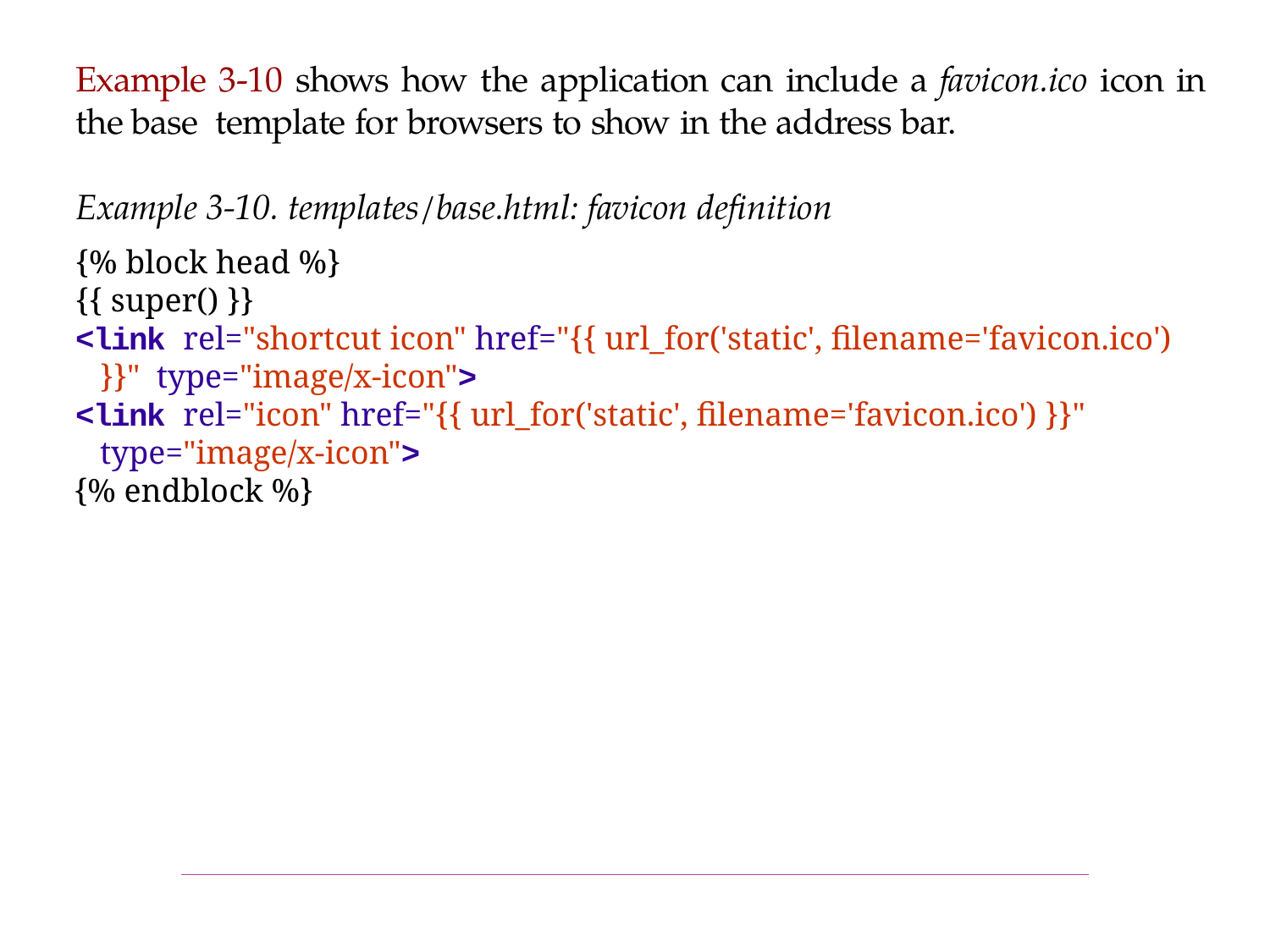

Example 3-10 shows how the application can include a favicon.ico icon in the base  template for browsers to show in the address bar.

Example 3-10. templates/base.html: favicon definition
{% block head %}
{{ super() }}
<link rel="shortcut icon" href="{{ url_for('static', filename='favicon.ico') }}"  type="image/x-icon">
<link rel="icon" href="{{ url_for('static', filename='favicon.ico') }}"  type="image/x-icon">
{% endblock %}